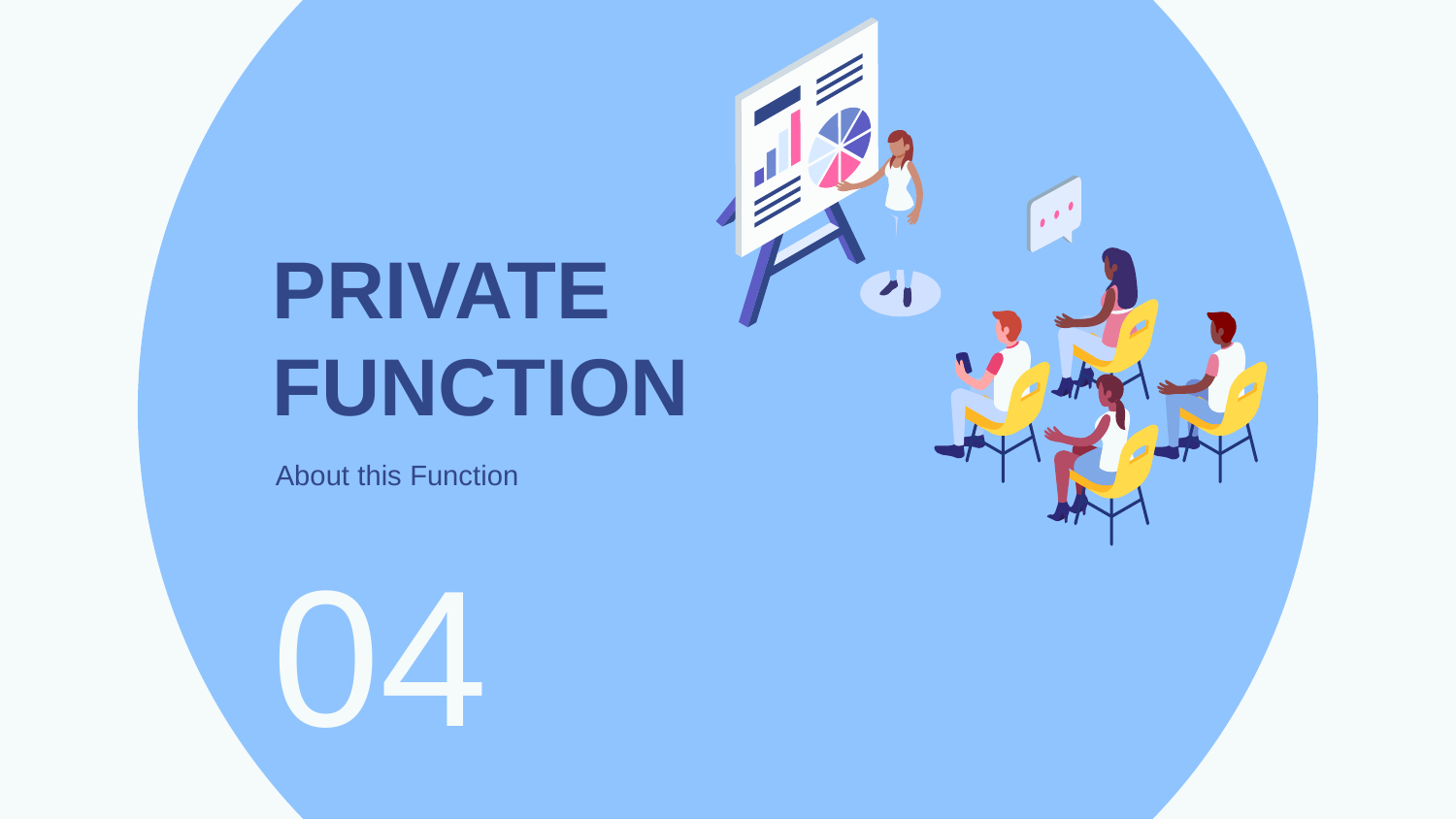

# PRIVATE  FUNCTION
About this Function

04